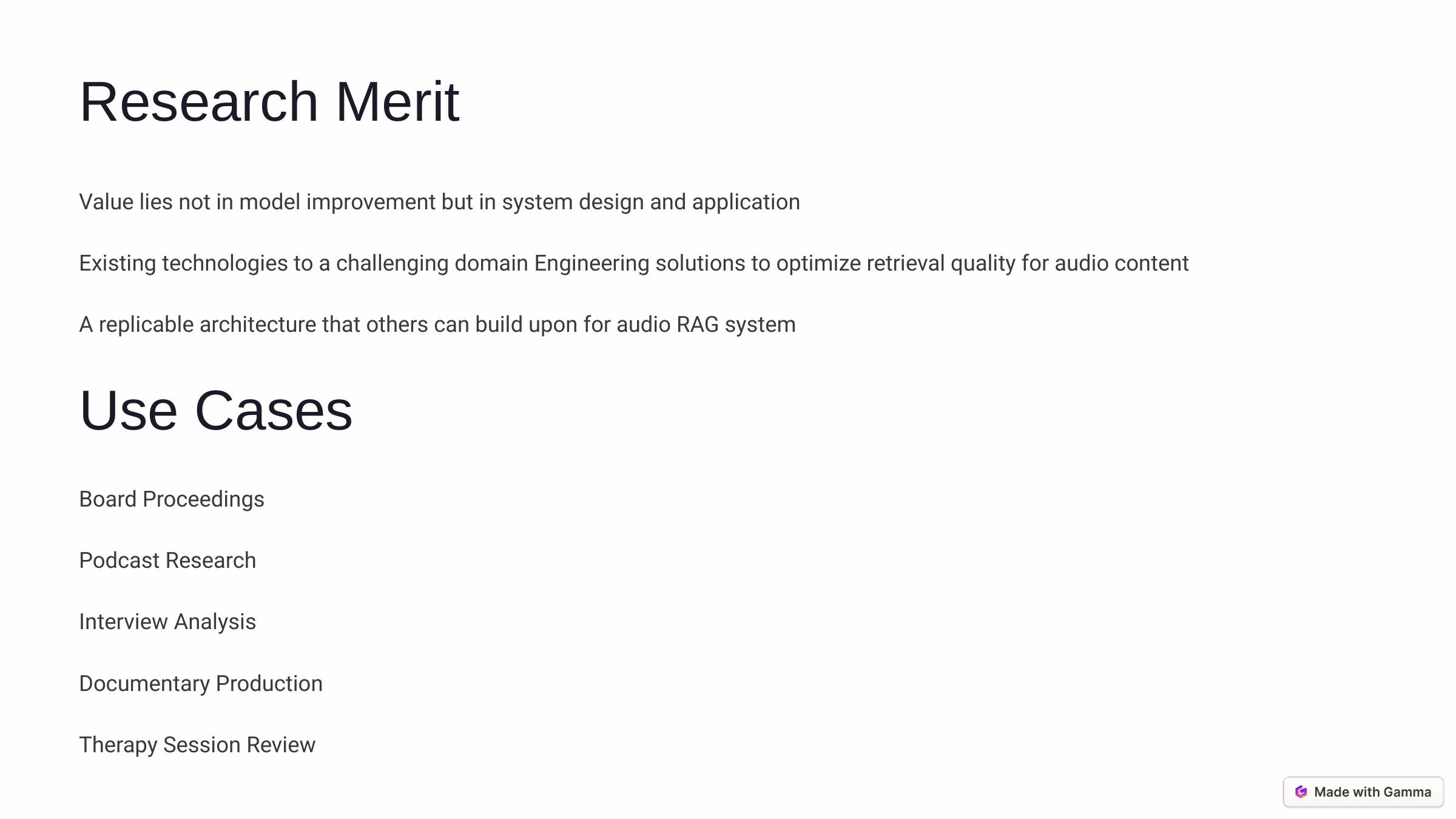

Research Merit
Value lies not in model improvement but in system design and application
Existing technologies to a challenging domain Engineering solutions to optimize retrieval quality for audio content
A replicable architecture that others can build upon for audio RAG system
Use Cases
Board Proceedings
Podcast Research
Interview Analysis
Documentary Production
Therapy Session Review